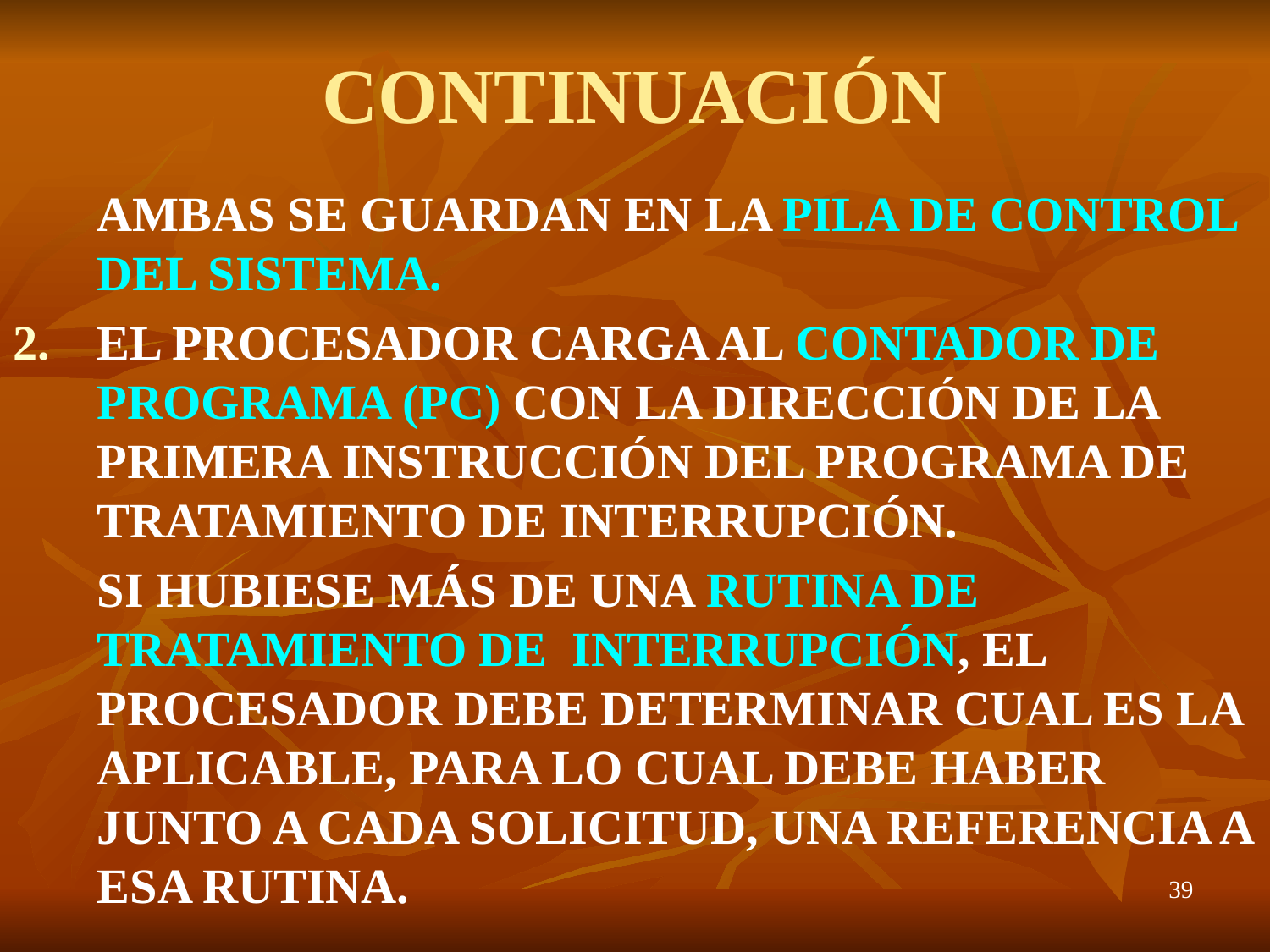

# CONTINUACIÓN
	AMBAS SE GUARDAN EN LA PILA DE CONTROL DEL SISTEMA.
EL PROCESADOR CARGA AL CONTADOR DE PROGRAMA (PC) CON LA DIRECCIÓN DE LA PRIMERA INSTRUCCIÓN DEL PROGRAMA DE TRATAMIENTO DE INTERRUPCIÓN.
	SI HUBIESE MÁS DE UNA RUTINA DE TRATAMIENTO DE  INTERRUPCIÓN, EL PROCESADOR DEBE DETERMINAR CUAL ES LA APLICABLE, PARA LO CUAL DEBE HABER JUNTO A CADA SOLICITUD, UNA REFERENCIA A ESA RUTINA.
39